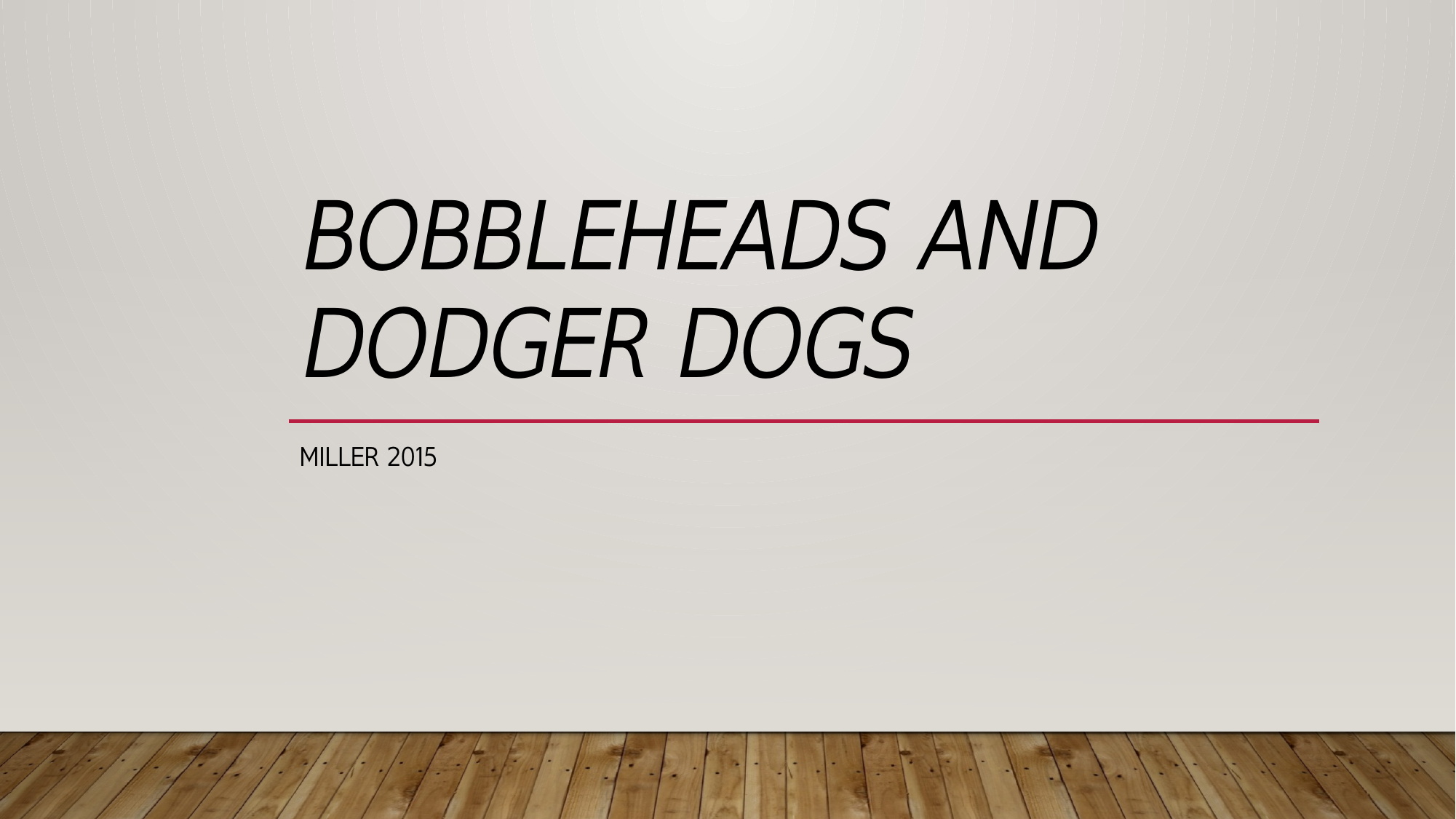

# Bobbleheads and Dodger Dogs
Miller 2015